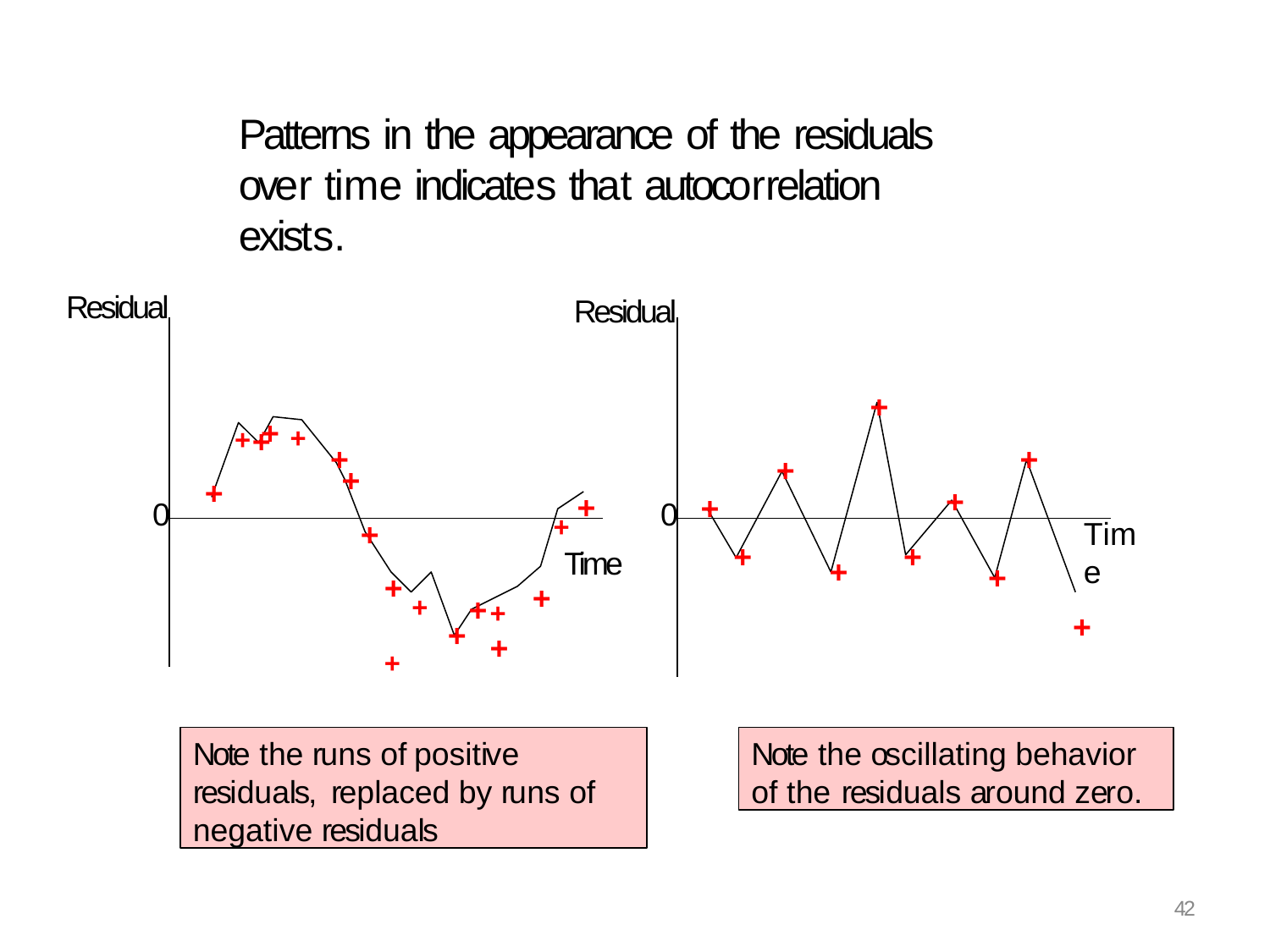

# Patterns in the appearance of the residuals  over time indicates that autocorrelation exists.
Residual
Residual

+
+  + +

+
+
+
+
+
+ +
Time
+
+
+
+
0
0
Time
+
+
+
+
+ + +
+
+
+ +
+
+
Note the runs of positive residuals,  replaced by runs of negative residuals
Note the oscillating behavior of the  residuals around zero.
42